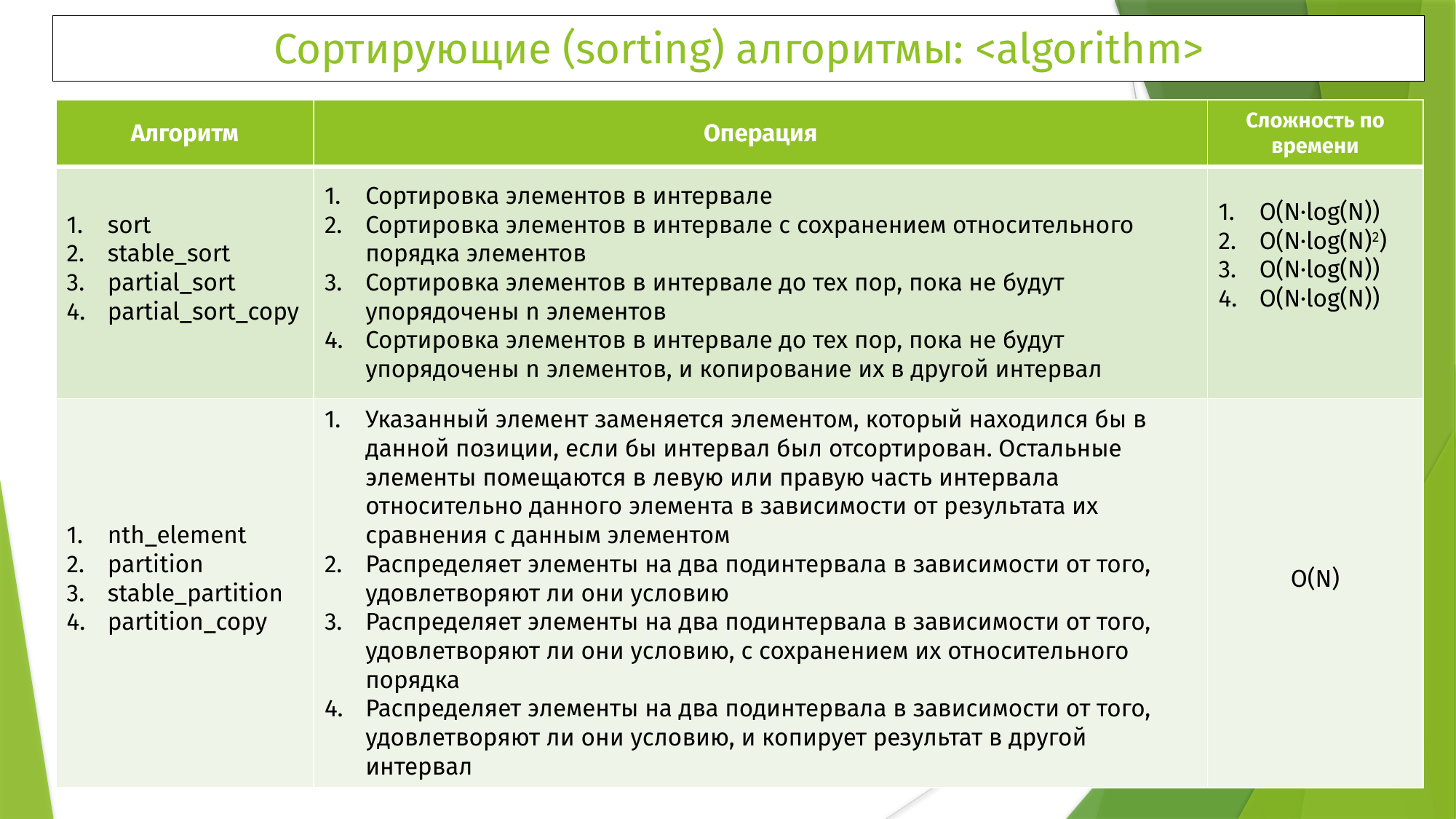

Сортирующие (sorting) алгоритмы: <algorithm>
| Алгоритм | Операция | Сложность по времени |
| --- | --- | --- |
| sort stable\_sort partial\_sort partial\_sort\_copy | Сортировка элементов в интервале Сортировка элементов в интервале с сохранением относительного порядка элементов Сортировка элементов в интервале до тех пор, пока не будут упорядочены n элементов Сортировка элементов в интервале до тех пор, пока не будут упорядочены n элементов, и копирование их в другой интервал | O(N·log(N)) O(N·log(N)2) O(N·log(N)) O(N·log(N)) |
| nth\_element partition stable\_partition partition\_copy | Указанный элемент заменяется элементом, который находился бы в данной позиции, если бы интервал был отсортирован. Остальные элементы помещаются в левую или правую часть интервала относительно данного элемента в зависимости от результата их сравнения с данным элементом Распределяет элементы на два подинтервала в зависимости от того, удовлетворяют ли они условию Распределяет элементы на два подинтервала в зависимости от того, удовлетворяют ли они условию, с сохранением их относительного порядка Распределяет элементы на два подинтервала в зависимости от того, удовлетворяют ли они условию, и копирует результат в другой интервал | O(N) |